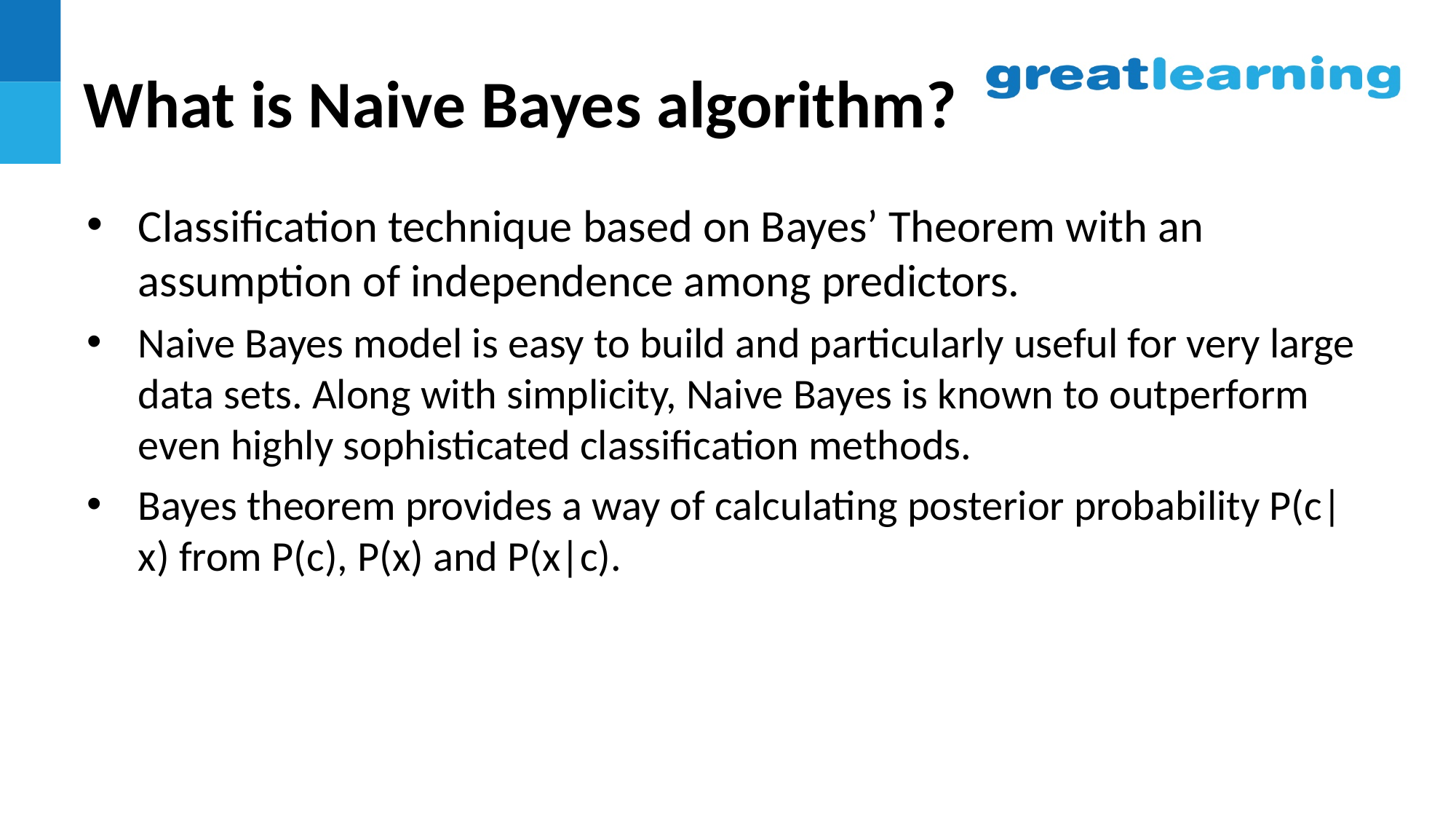

# What is Naive Bayes algorithm?
Classification technique based on Bayes’ Theorem with an assumption of independence among predictors.
Naive Bayes model is easy to build and particularly useful for very large data sets. Along with simplicity, Naive Bayes is known to outperform even highly sophisticated classification methods.
Bayes theorem provides a way of calculating posterior probability P(c|x) from P(c), P(x) and P(x|c).